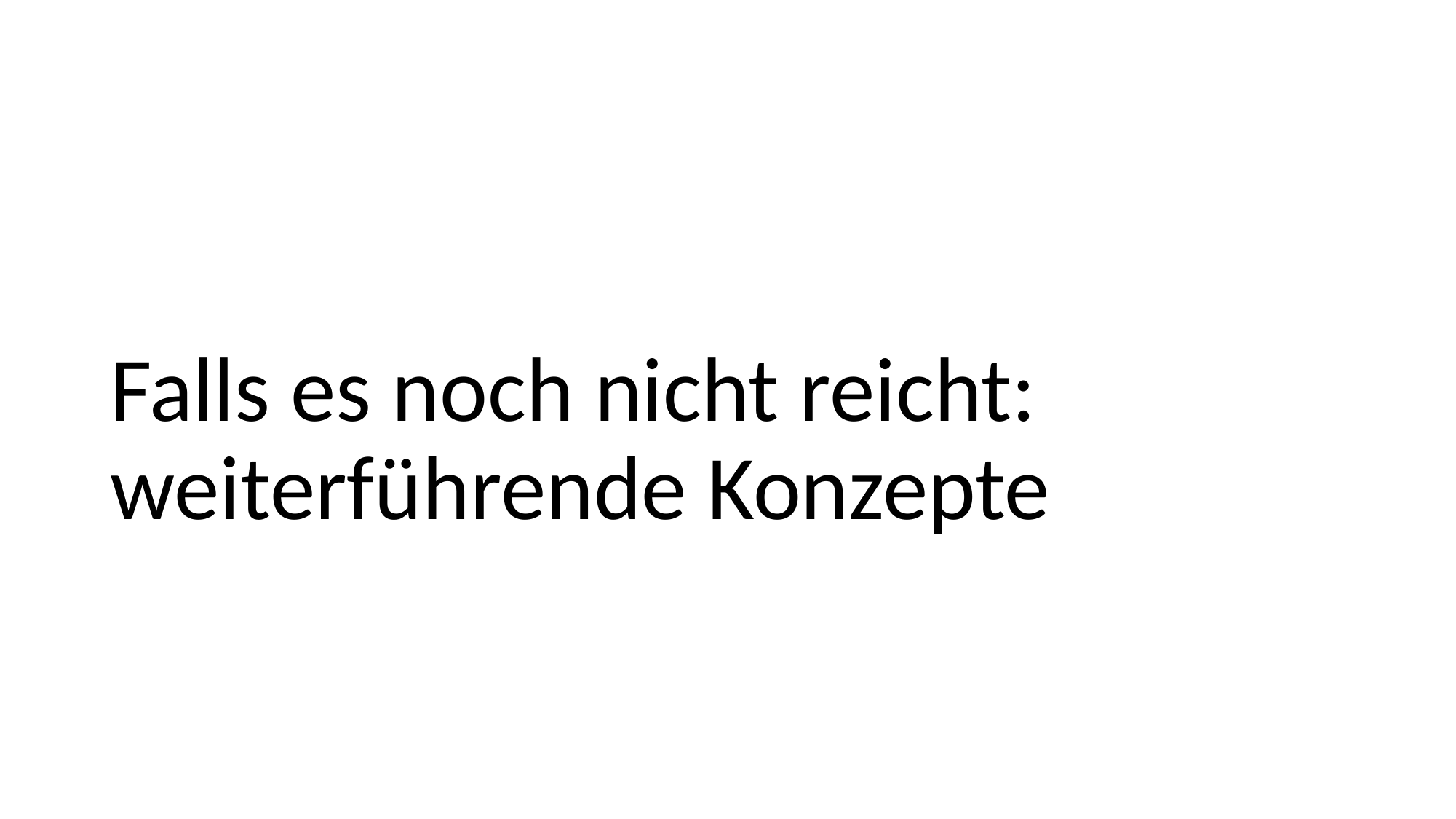

# Falls es noch nicht reicht: weiterführende Konzepte